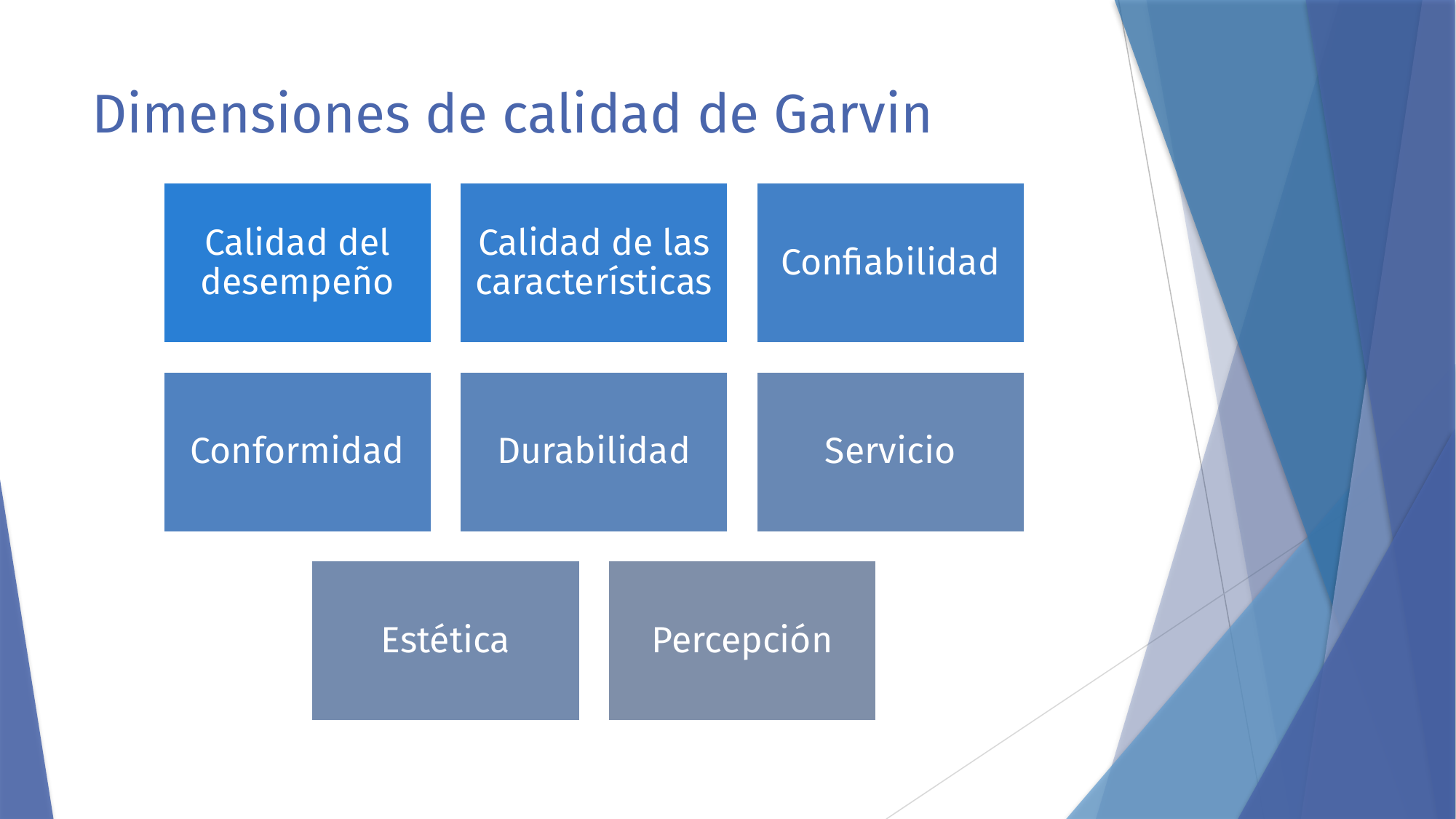

# Dimensiones de calidad de Garvin
Calidad del desempeño
Calidad de las características
Confiabilidad
Conformidad
Durabilidad
Servicio
Estética
Percepción